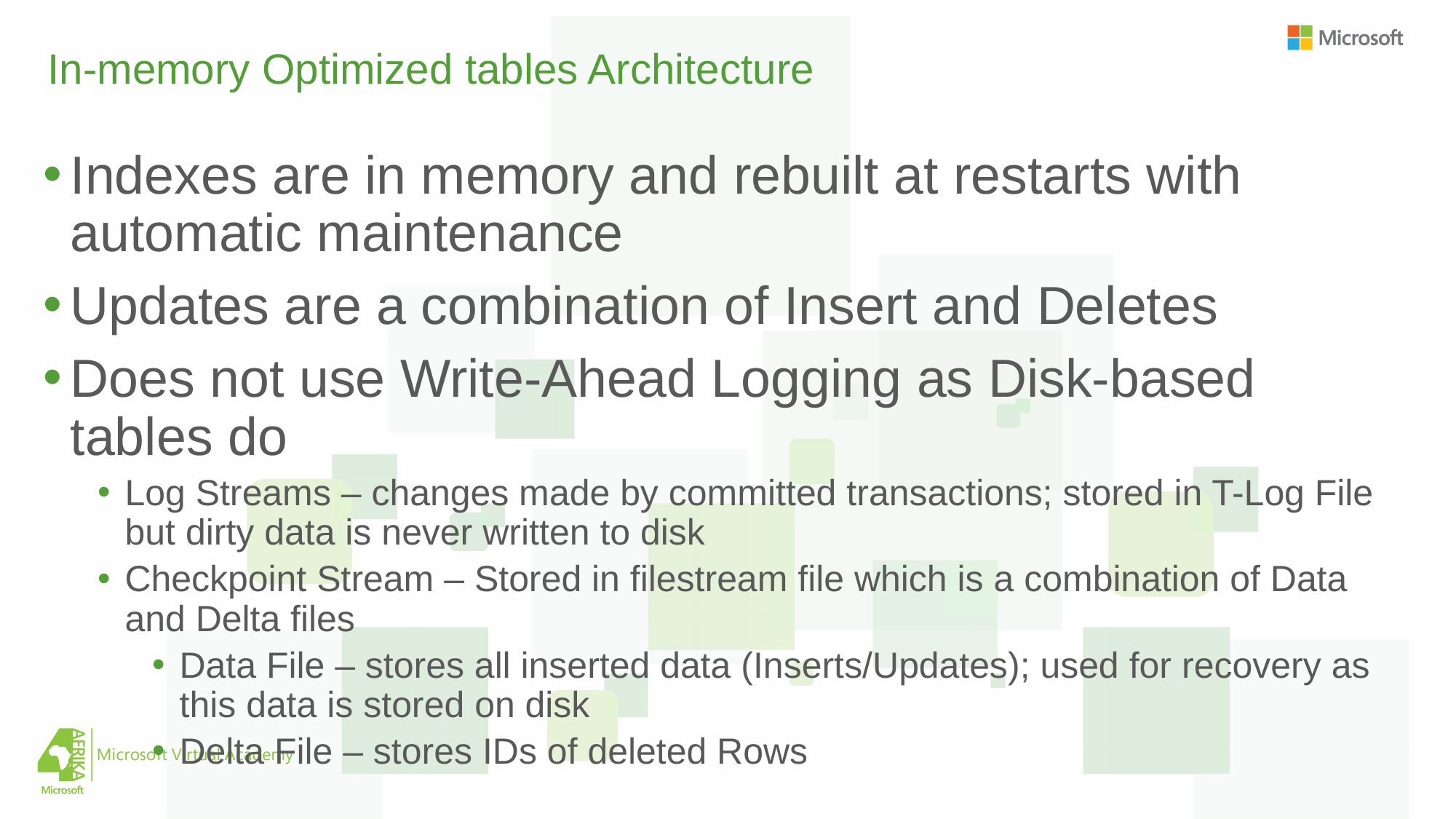

# In-memory Optimized tables Architecture
Indexes are in memory and rebuilt at restarts with automatic maintenance
Updates are a combination of Insert and Deletes
Does not use Write-Ahead Logging as Disk-based tables do
Log Streams – changes made by committed transactions; stored in T-Log File but dirty data is never written to disk
Checkpoint Stream – Stored in filestream file which is a combination of Data and Delta files
Data File – stores all inserted data (Inserts/Updates); used for recovery as this data is stored on disk
Delta File – stores IDs of deleted Rows